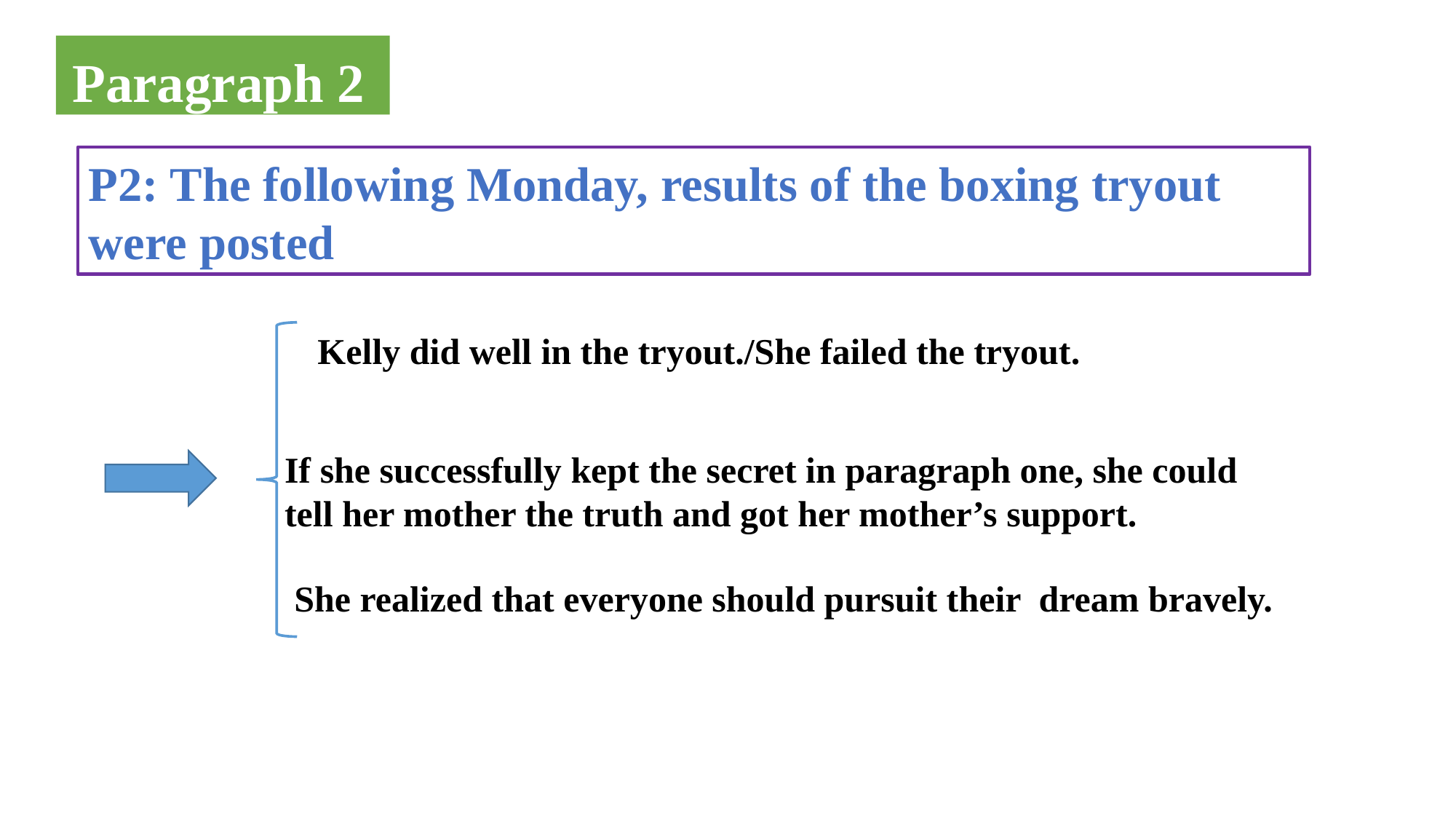

Paragraph 2
P2: The following Monday, results of the boxing tryout were posted
Kelly did well in the tryout./She failed the tryout.

If she successfully kept the secret in paragraph one, she could
tell her mother the truth and got her mother’s support.

She realized that everyone should pursuit their  dream bravely.